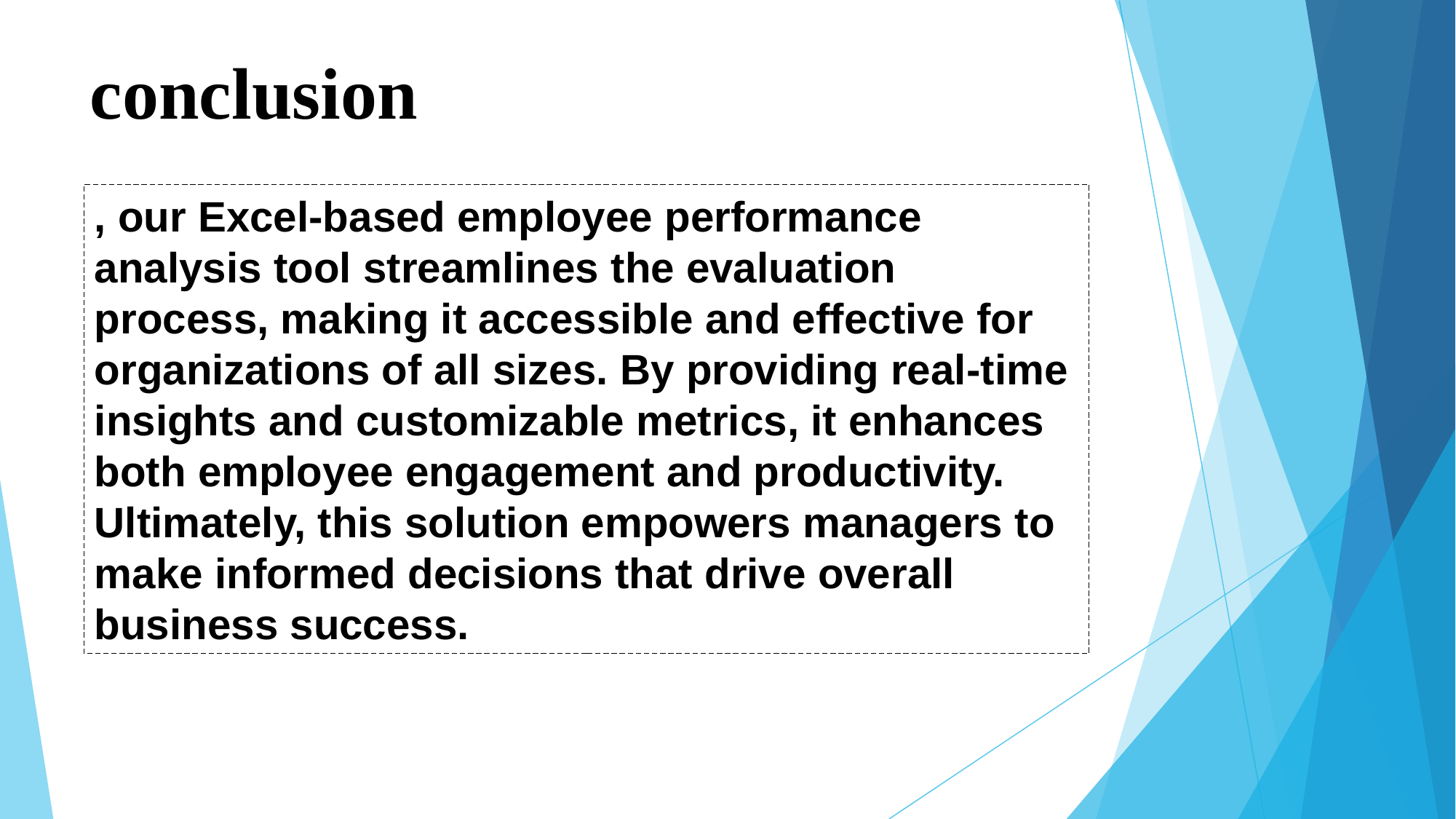

# conclusion
, our Excel-based employee performance analysis tool streamlines the evaluation process, making it accessible and effective for organizations of all sizes. By providing real-time insights and customizable metrics, it enhances both employee engagement and productivity. Ultimately, this solution empowers managers to make informed decisions that drive overall business success.